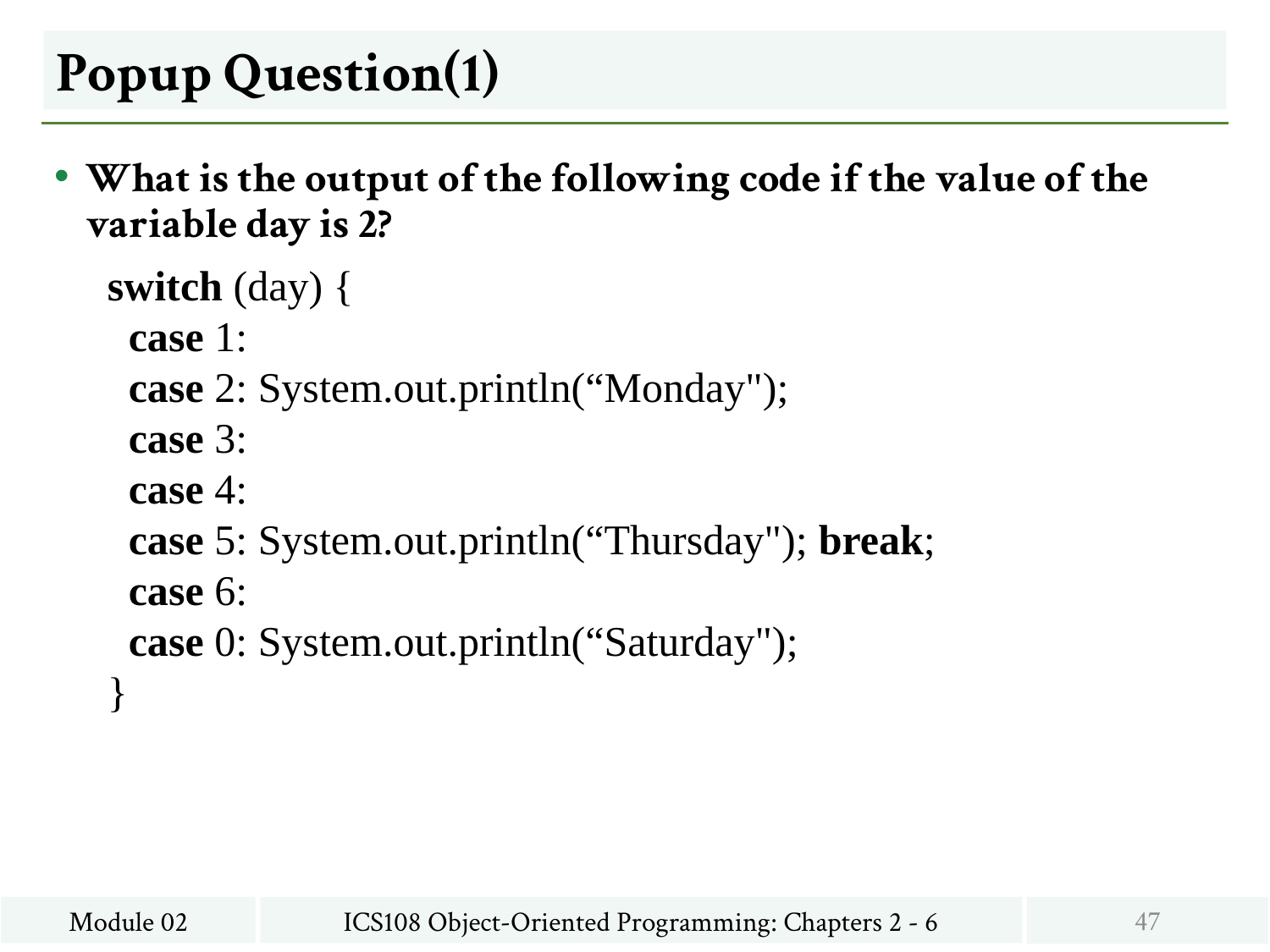

# Popup Question(1)
What is the output of the following code if the value of the variable day is 2?
switch (day) {
  case 1:
  case 2: System.out.println(“Monday");
  case 3:
  case 4:
  case 5: System.out.println(“Thursday"); break;
  case 6:
  case 0: System.out.println(“Saturday");
}
47